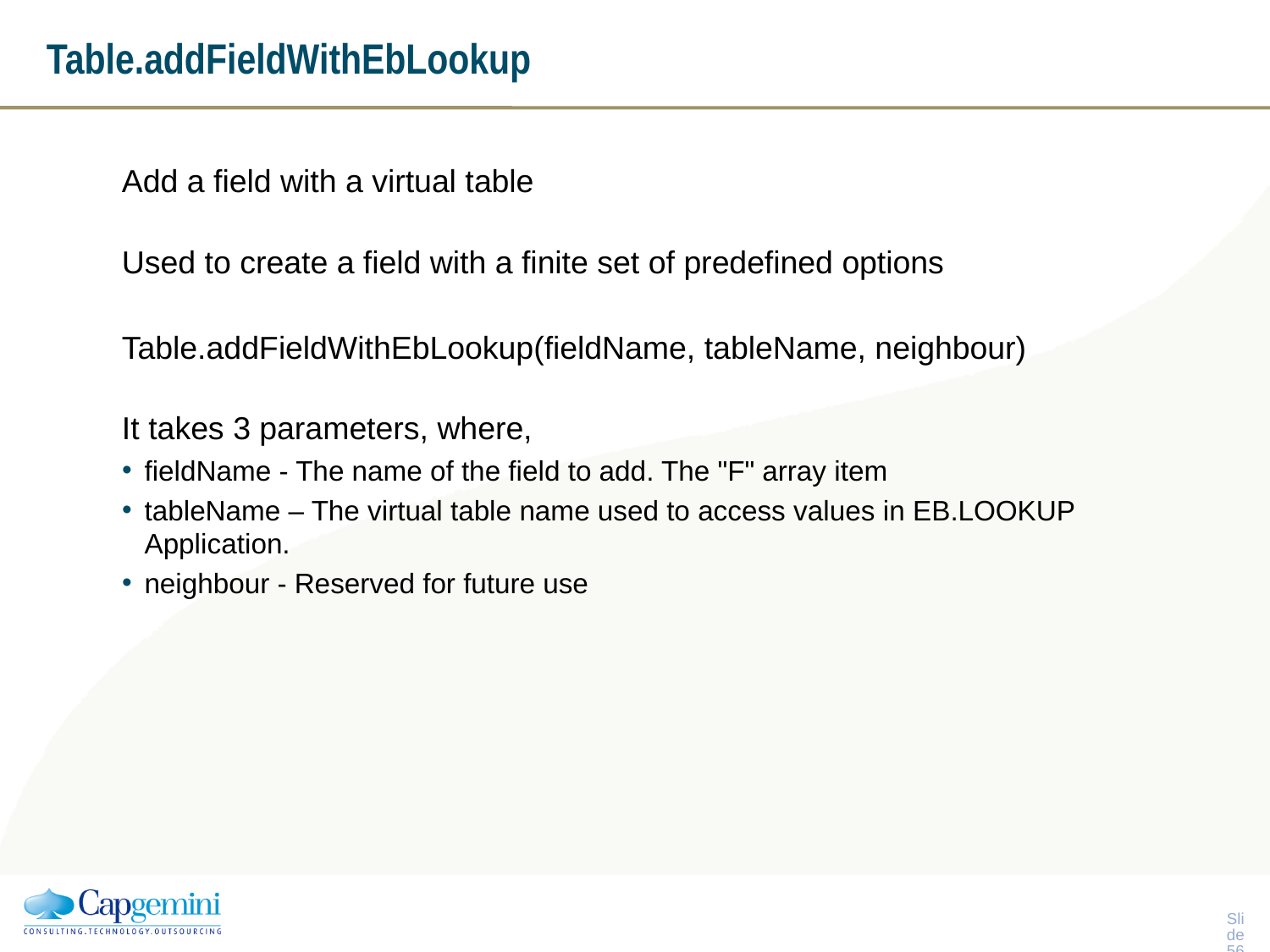

# Table.addFieldWithEbLookup
Add a field with a virtual table

Used to create a field with a finite set of predefined options

Table.addFieldWithEbLookup(fieldName, tableName, neighbour)

It takes 3 parameters, where,
fieldName - The name of the field to add. The "F" array item
tableName – The virtual table name used to access values in EB.LOOKUP Application.
neighbour - Reserved for future use
Slide 56